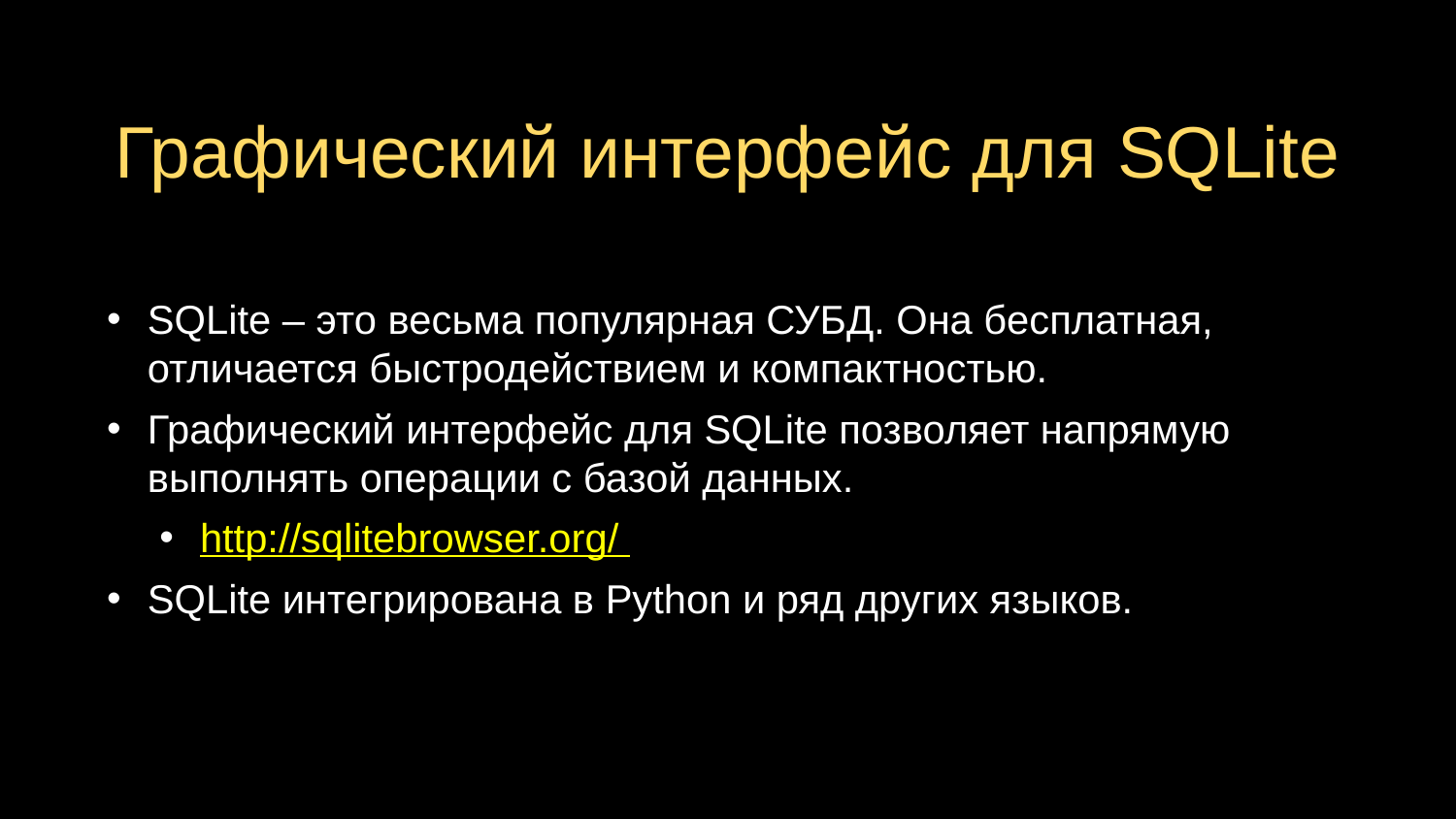

# Графический интерфейс для SQLite
SQLite – это весьма популярная СУБД. Она бесплатная, отличается быстродействием и компактностью.
Графический интерфейс для SQLite позволяет напрямую выполнять операции с базой данных.
http://sqlitebrowser.org/
SQLite интегрирована в Python и ряд других языков.